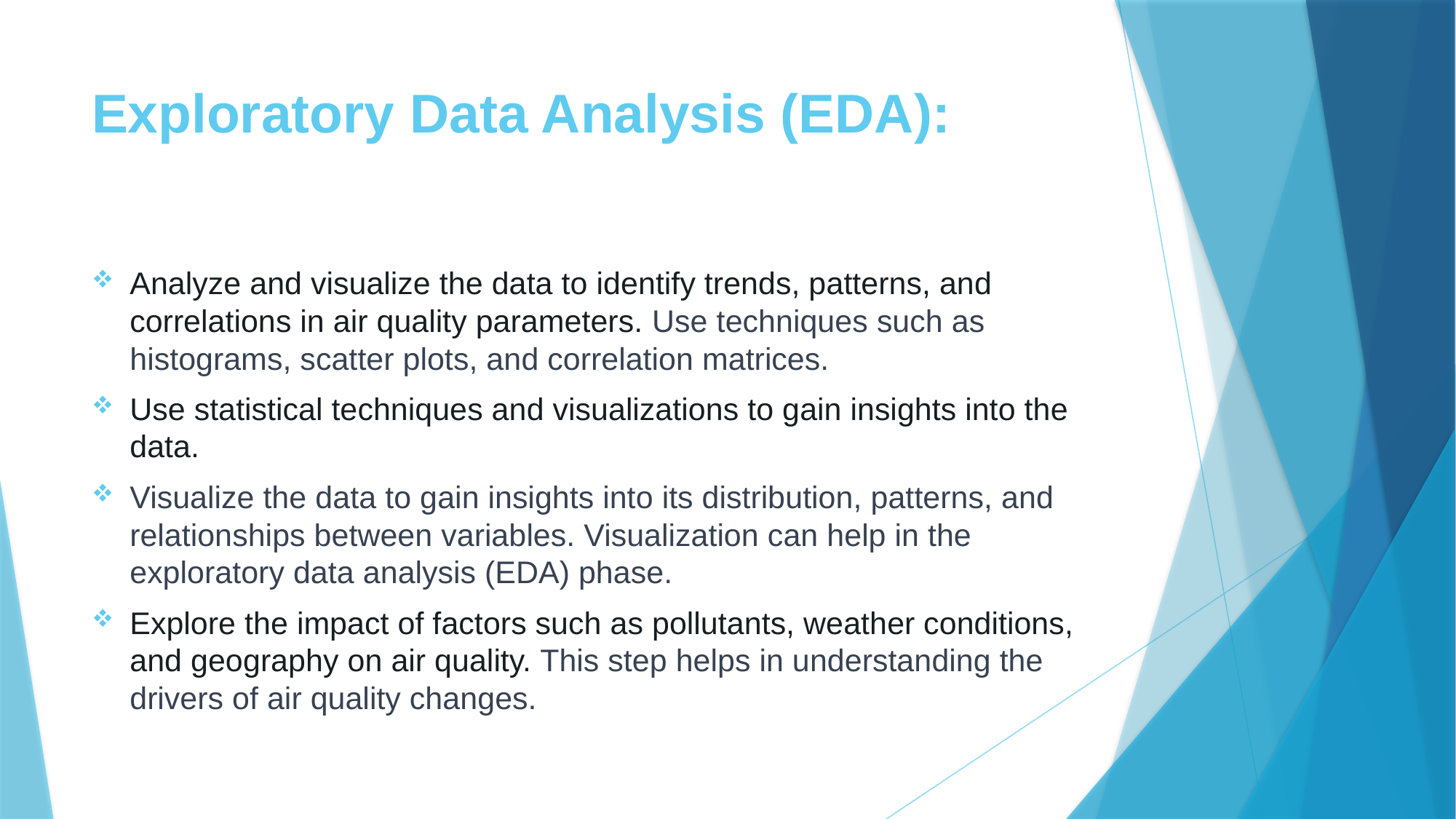

# Exploratory Data Analysis (EDA):
Analyze and visualize the data to identify trends, patterns, and correlations in air quality parameters. Use techniques such as histograms, scatter plots, and correlation matrices.
Use statistical techniques and visualizations to gain insights into the data.
Visualize the data to gain insights into its distribution, patterns, and relationships between variables. Visualization can help in the exploratory data analysis (EDA) phase.
Explore the impact of factors such as pollutants, weather conditions, and geography on air quality. This step helps in understanding the drivers of air quality changes.